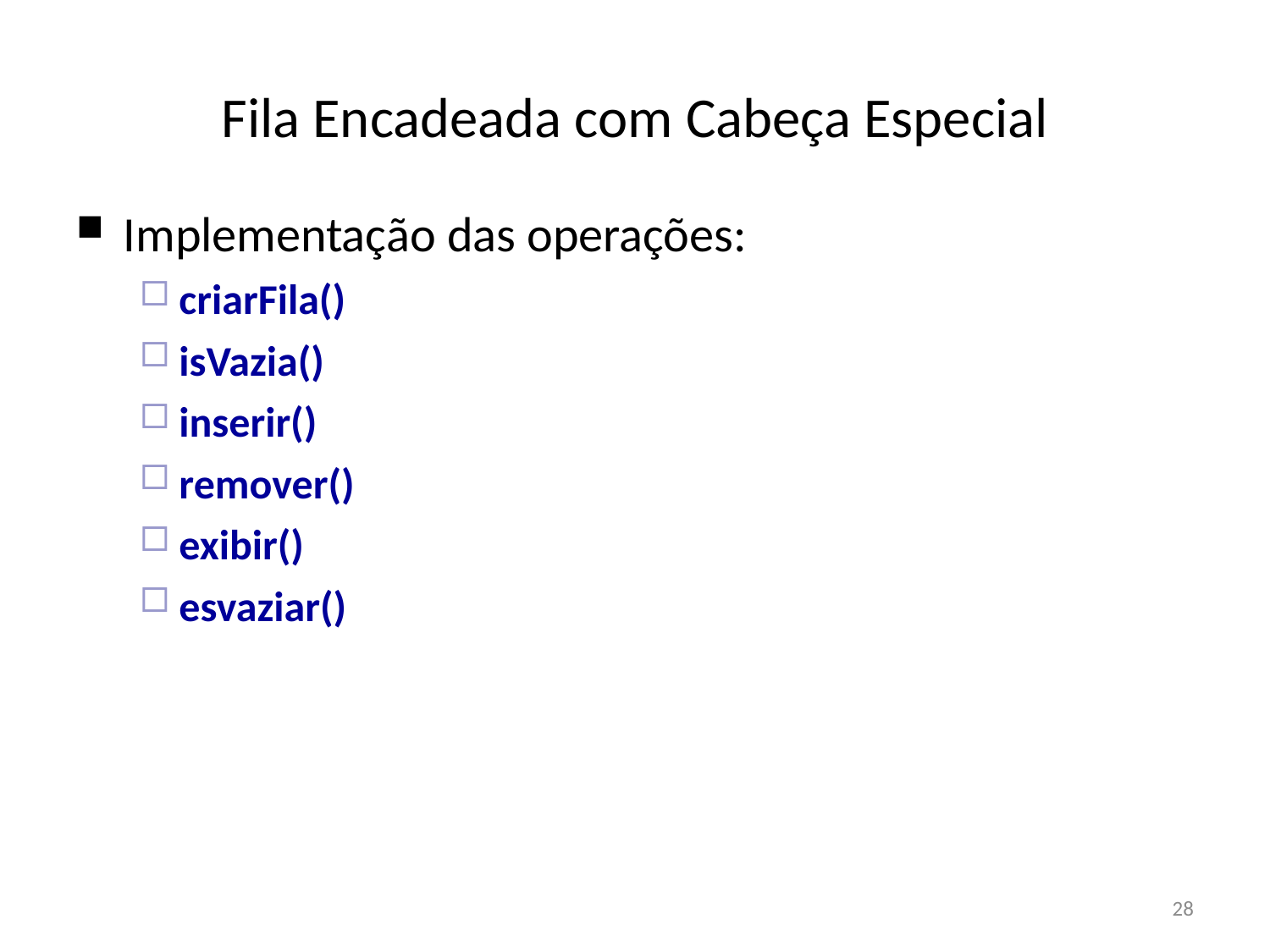

Fila Encadeada com Cabeça Especial
Implementação das operações:
criarFila()
isVazia()
inserir()
remover()
exibir()
esvaziar()
28